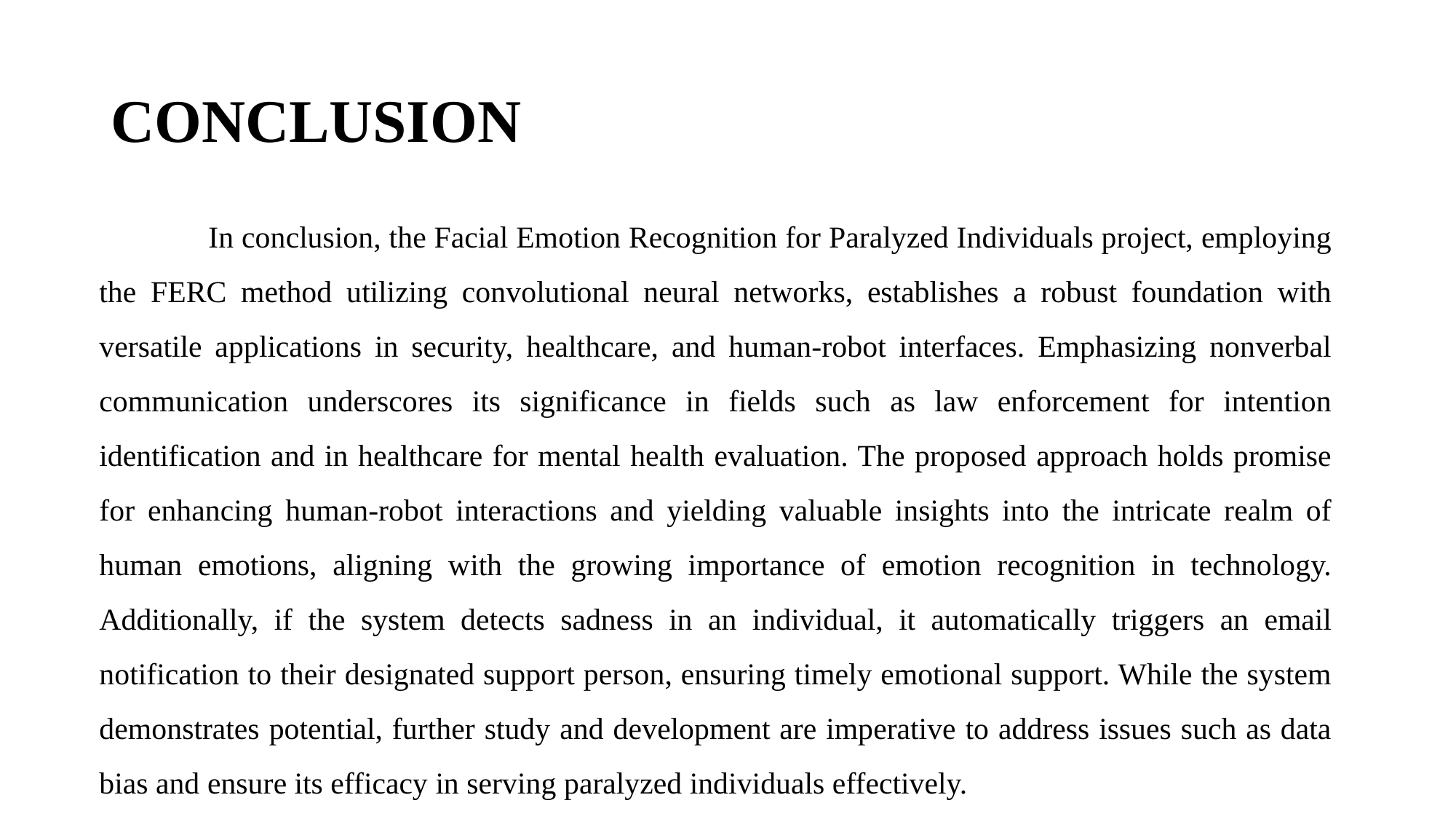

# CONCLUSION
	In conclusion, the Facial Emotion Recognition for Paralyzed Individuals project, employing the FERC method utilizing convolutional neural networks, establishes a robust foundation with versatile applications in security, healthcare, and human-robot interfaces. Emphasizing nonverbal communication underscores its significance in fields such as law enforcement for intention identification and in healthcare for mental health evaluation. The proposed approach holds promise for enhancing human-robot interactions and yielding valuable insights into the intricate realm of human emotions, aligning with the growing importance of emotion recognition in technology. Additionally, if the system detects sadness in an individual, it automatically triggers an email notification to their designated support person, ensuring timely emotional support. While the system demonstrates potential, further study and development are imperative to address issues such as data bias and ensure its efficacy in serving paralyzed individuals effectively.